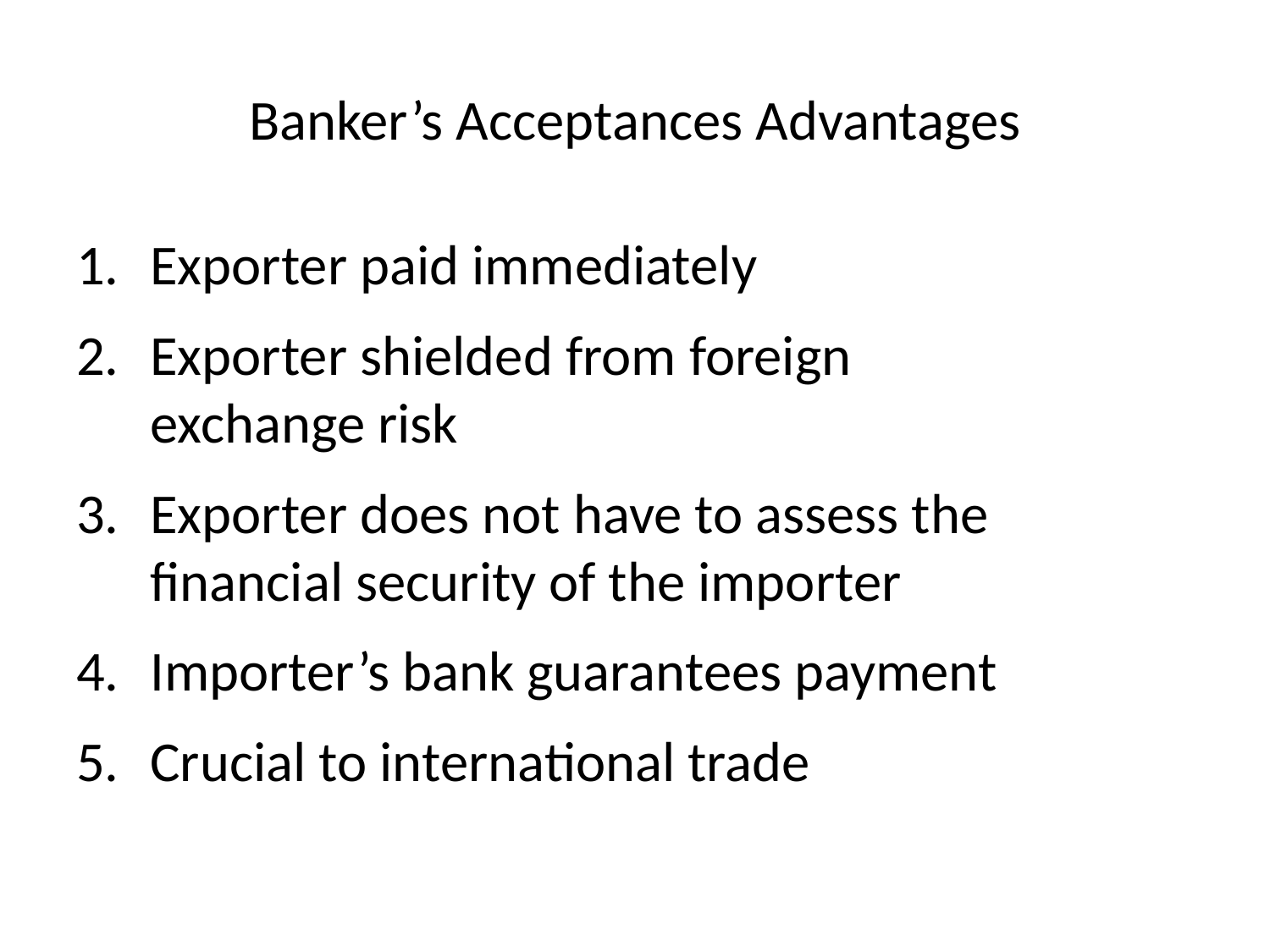

# Banker’s Acceptances Advantages
Exporter paid immediately
Exporter shielded from foreign
exchange risk
Exporter does not have to assess the financial security of the importer
Importer’s bank guarantees payment
Crucial to international trade